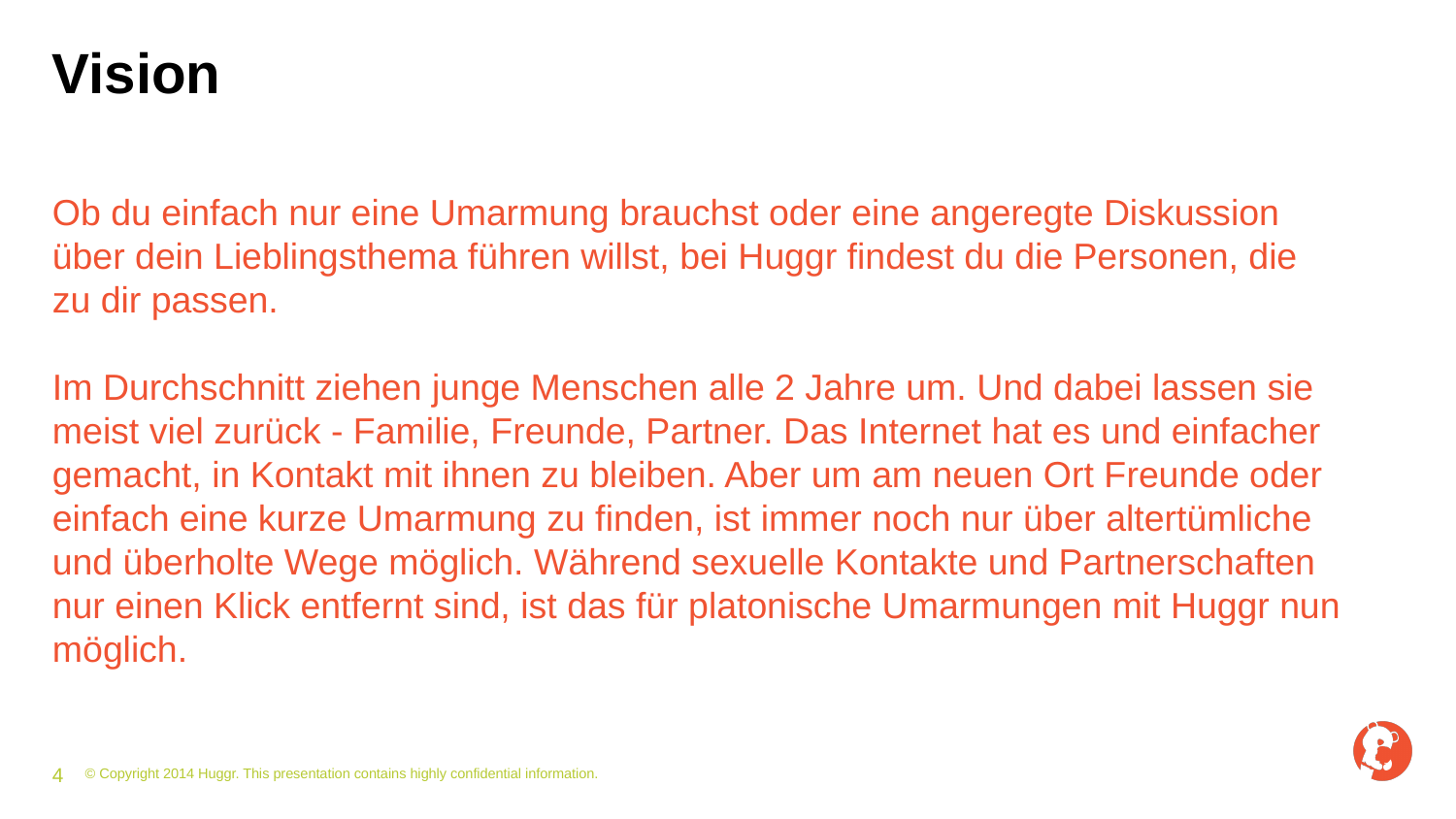

# Vision
Ob du einfach nur eine Umarmung brauchst oder eine angeregte Diskussion über dein Lieblingsthema führen willst, bei Huggr findest du die Personen, die zu dir passen. 
Im Durchschnitt ziehen junge Menschen alle 2 Jahre um. Und dabei lassen sie meist viel zurück - Familie, Freunde, Partner. Das Internet hat es und einfacher gemacht, in Kontakt mit ihnen zu bleiben. Aber um am neuen Ort Freunde oder einfach eine kurze Umarmung zu finden, ist immer noch nur über altertümliche und überholte Wege möglich. Während sexuelle Kontakte und Partnerschaften nur einen Klick entfernt sind, ist das für platonische Umarmungen mit Huggr nun möglich.